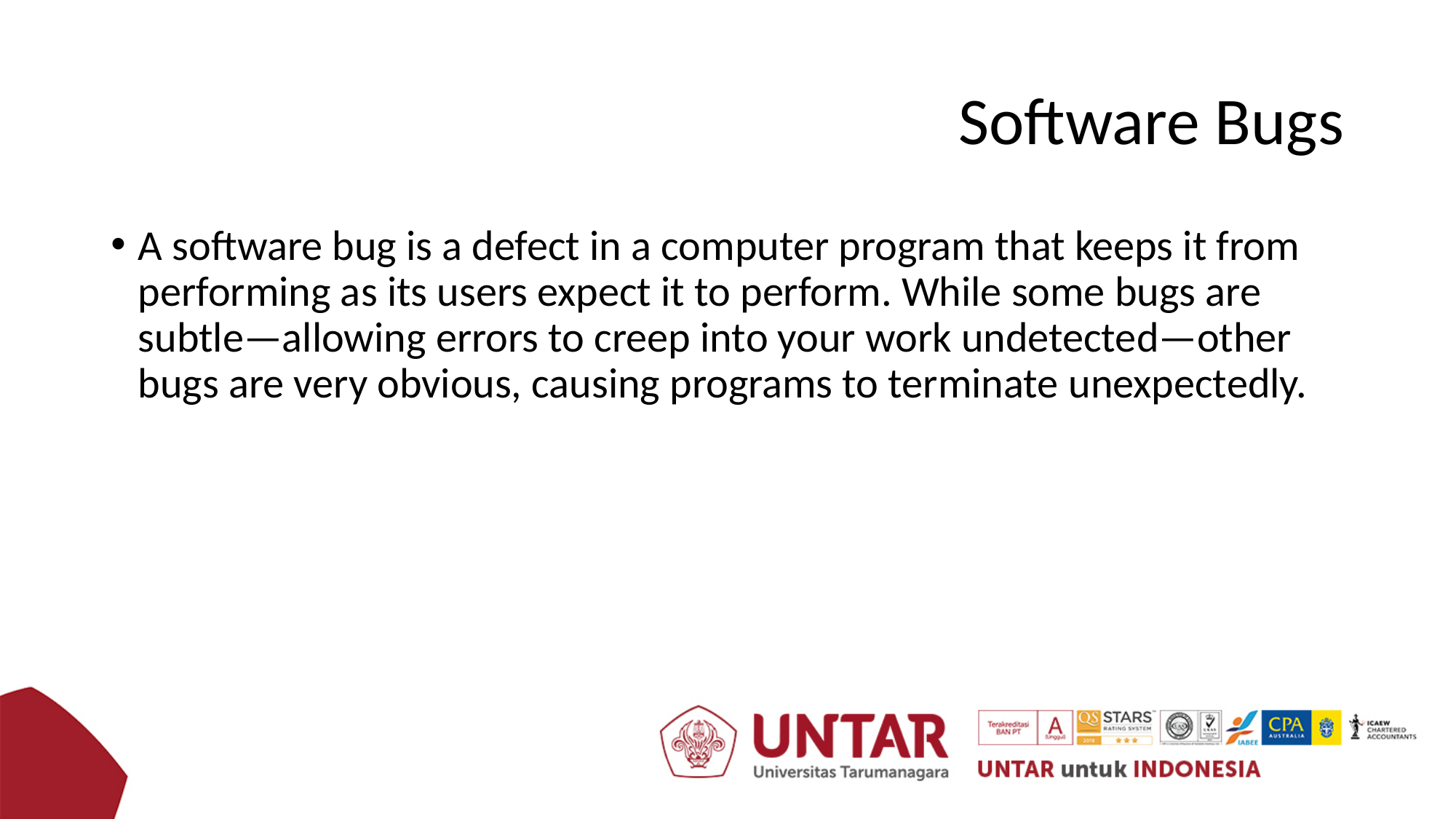

# Software Bugs
A software bug is a defect in a computer program that keeps it from performing as its users expect it to perform. While some bugs are subtle—allowing errors to creep into your work undetected—other bugs are very obvious, causing programs to terminate unexpectedly.